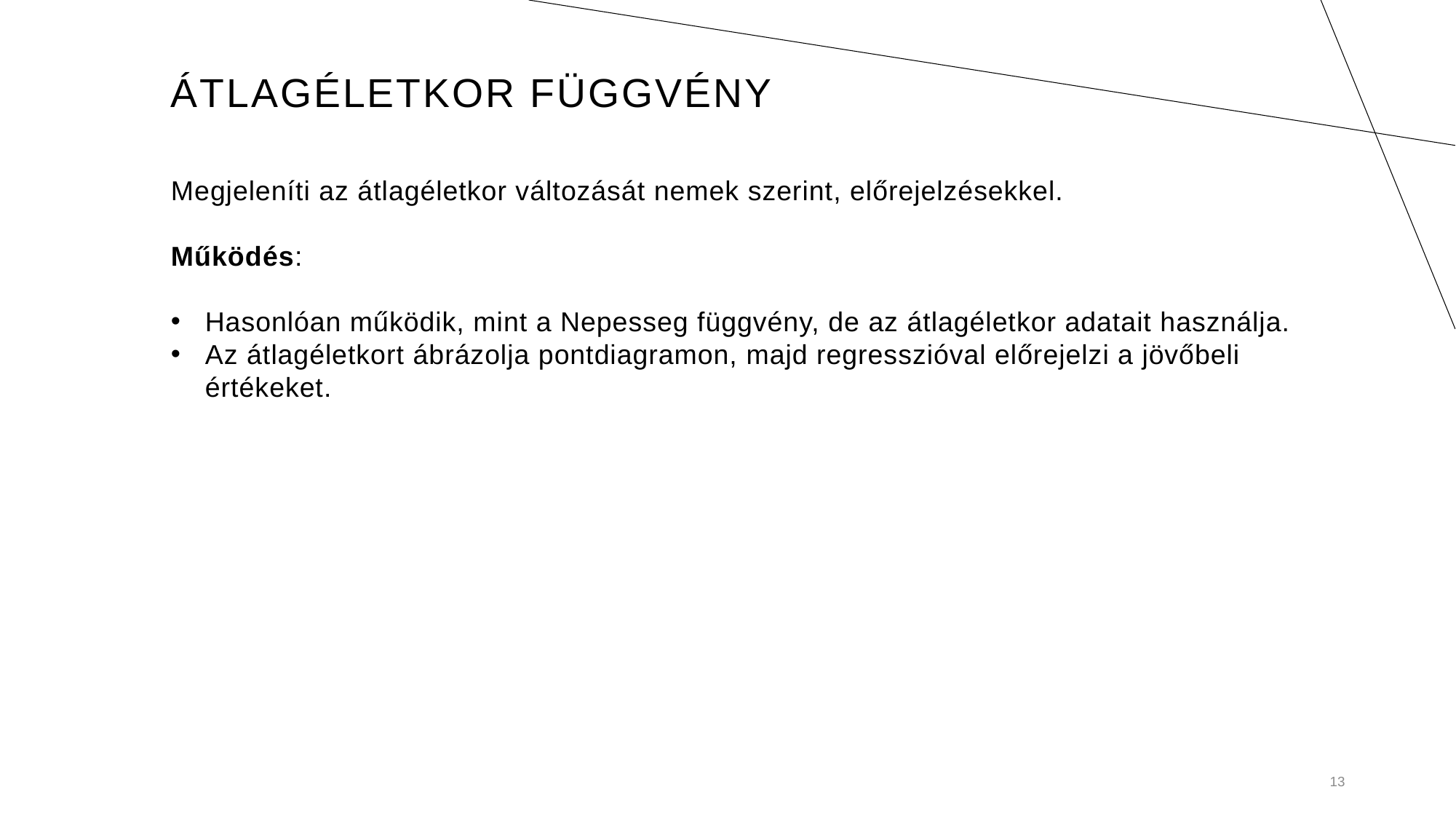

# Átlagéletkor függvény
Megjeleníti az átlagéletkor változását nemek szerint, előrejelzésekkel.

Működés:

Hasonlóan működik, mint a Nepesseg függvény, de az átlagéletkor adatait használja.
Az átlagéletkort ábrázolja pontdiagramon, majd regresszióval előrejelzi a jövőbeli értékeket.
13